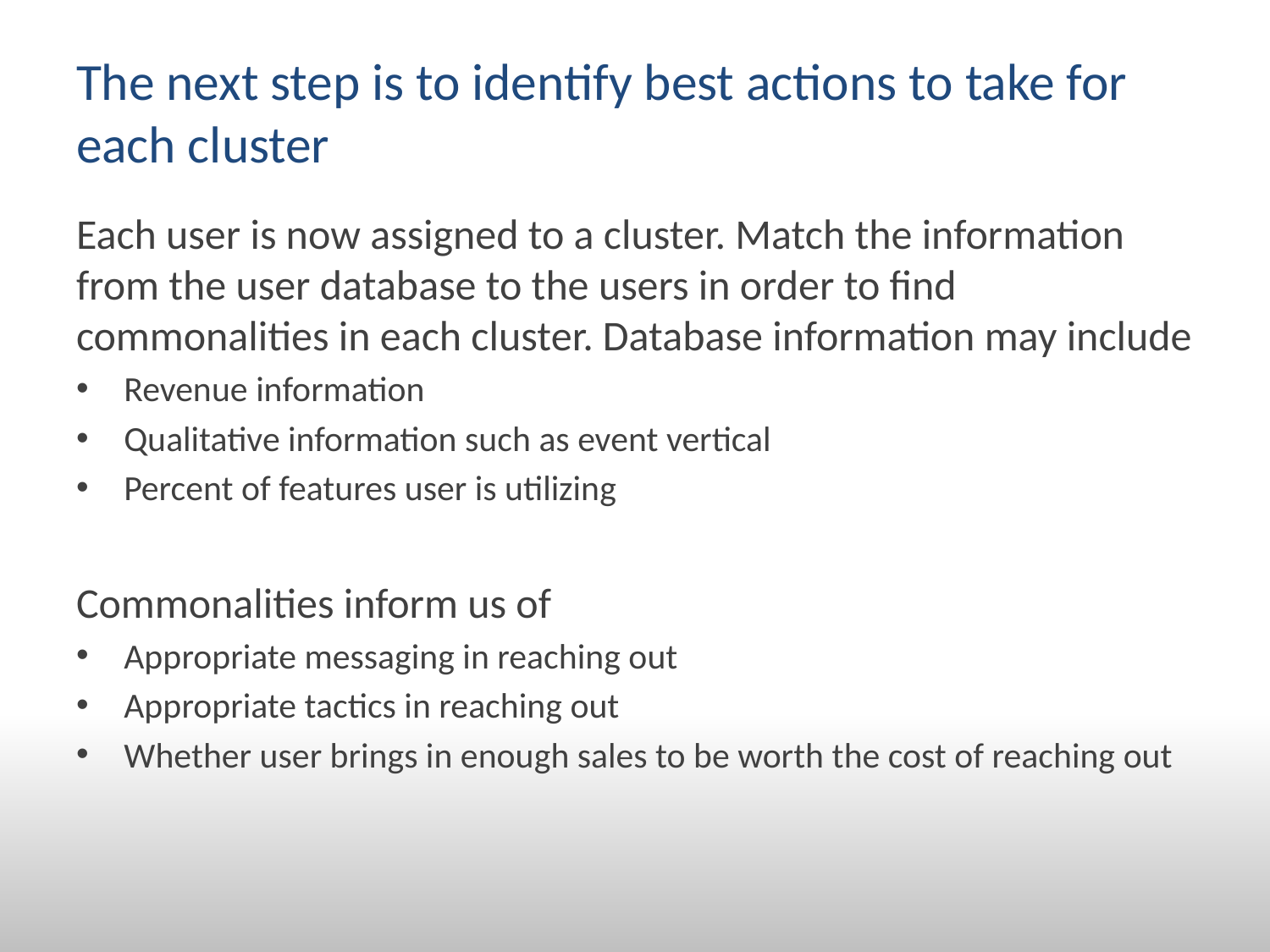

# The next step is to identify best actions to take for each cluster
Each user is now assigned to a cluster. Match the information from the user database to the users in order to find commonalities in each cluster. Database information may include
Revenue information
Qualitative information such as event vertical
Percent of features user is utilizing

Commonalities inform us of
Appropriate messaging in reaching out
Appropriate tactics in reaching out
Whether user brings in enough sales to be worth the cost of reaching out